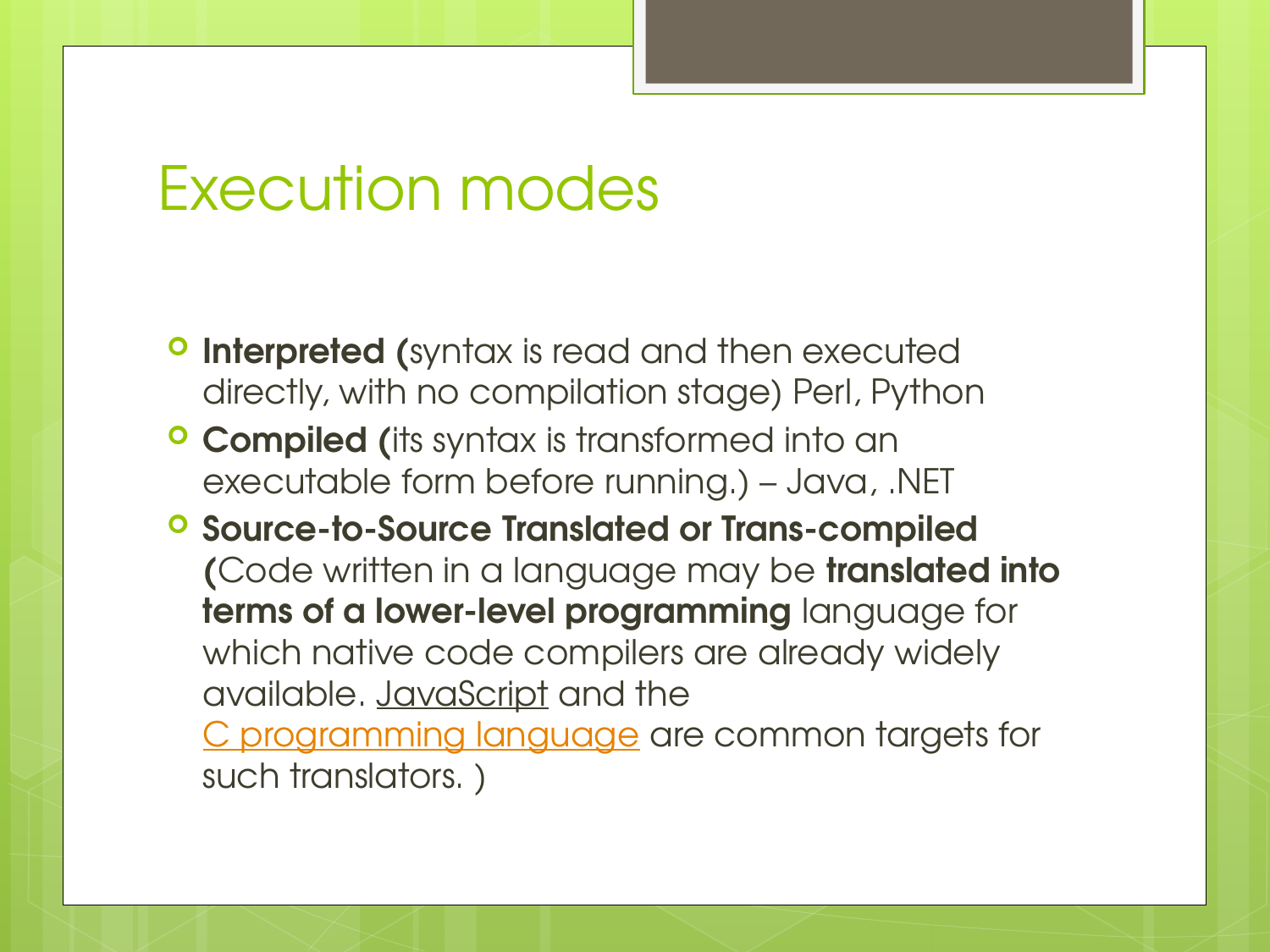

# Execution modes
Interpreted (syntax is read and then executed directly, with no compilation stage) Perl, Python
Compiled (its syntax is transformed into an executable form before running.) – Java, .NET
Source-to-Source Translated or Trans-compiled (Code written in a language may be translated into terms of a lower-level programming language for which native code compilers are already widely available. JavaScript and the C programming language are common targets for such translators. )